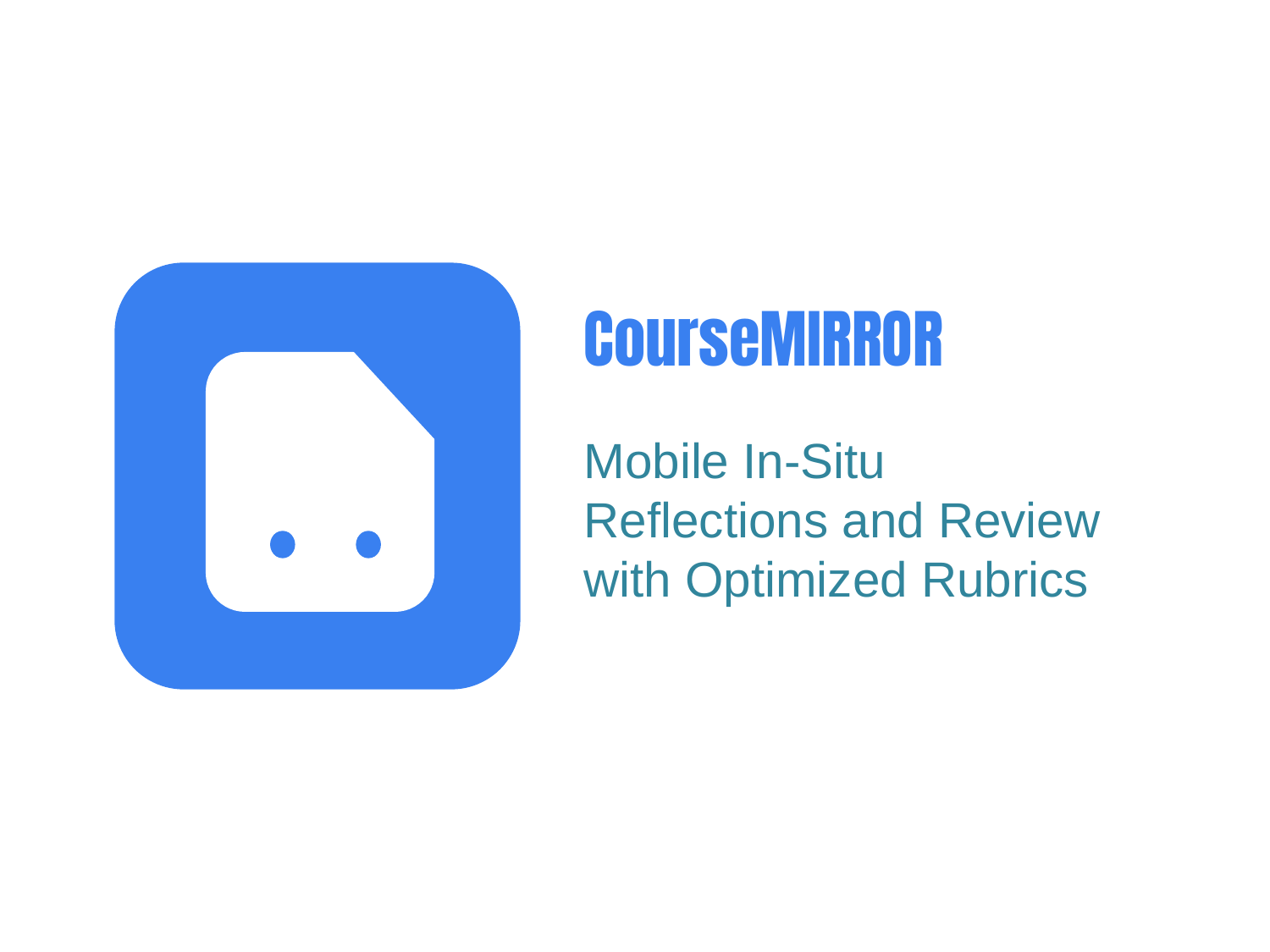

CourseMIRROR
Mobile In-Situ Reflections and Review with Optimized Rubrics